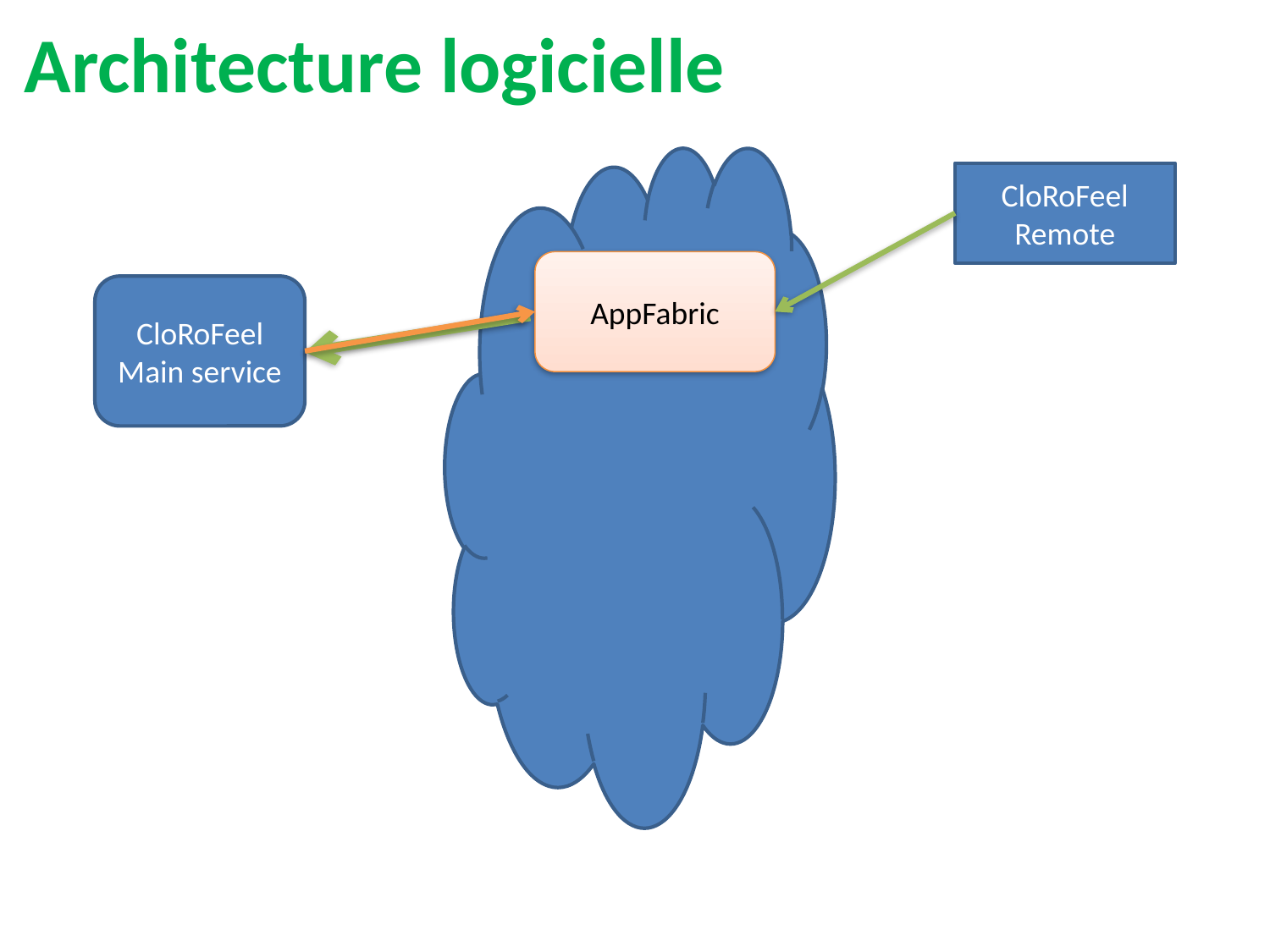

# Architecture logicielle

CloRoFeel
Remote
AppFabric
CloRoFeel
Main service